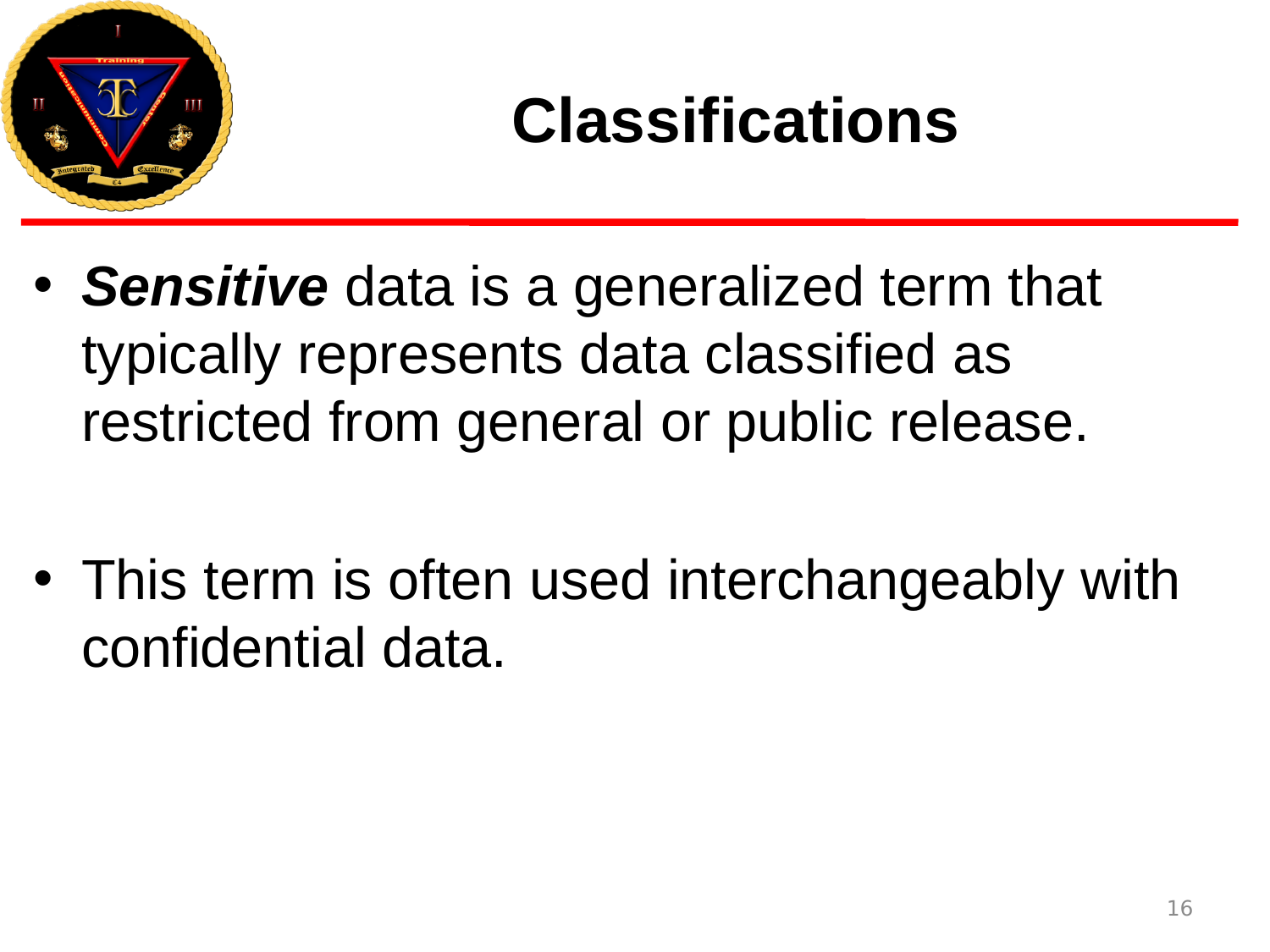

# Classifications
Sensitive data is a generalized term that typically represents data classified as restricted from general or public release.

This term is often used interchangeably with confidential data.
16